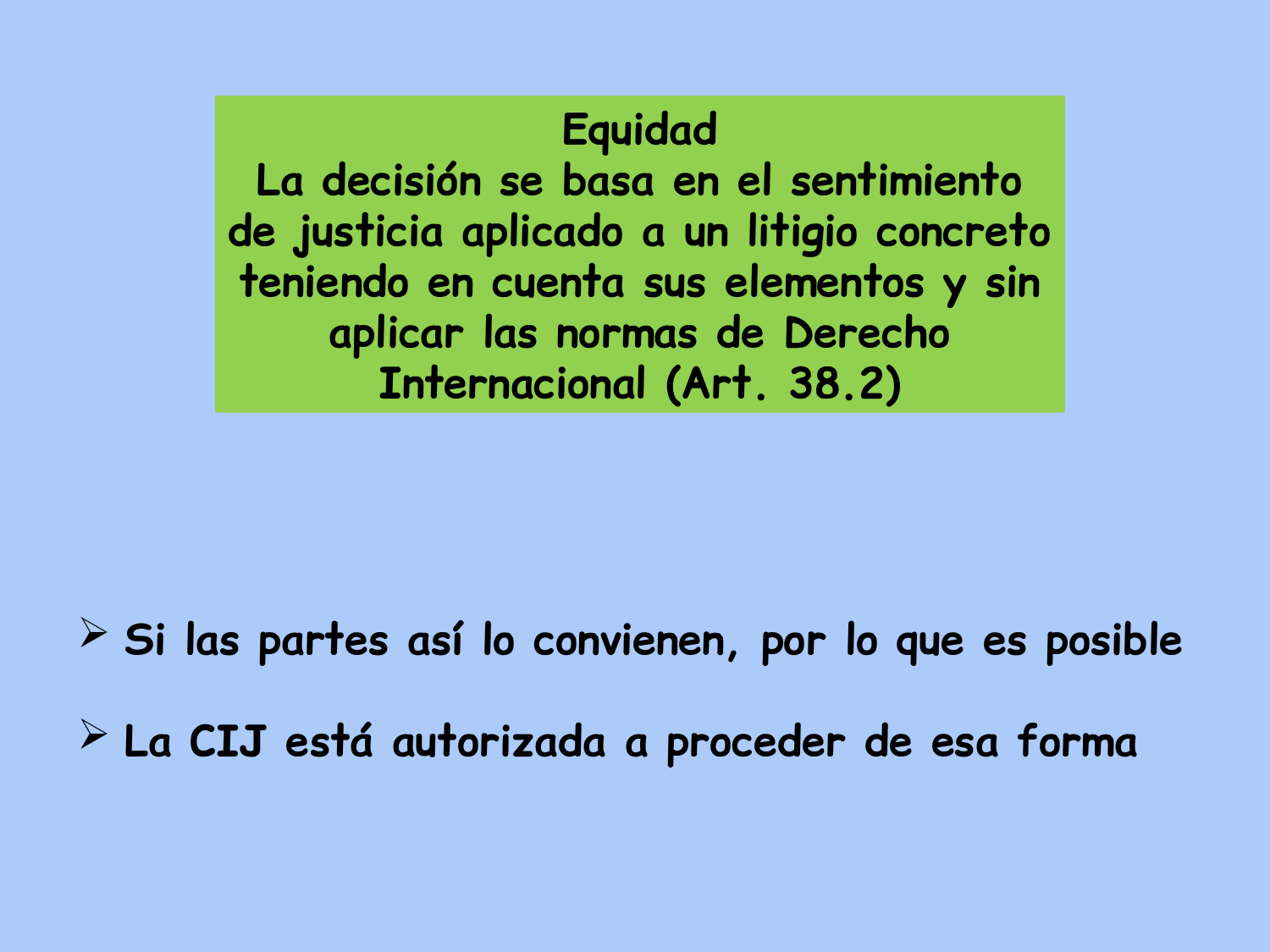

Equidad
La decisión se basa en el sentimiento de justicia aplicado a un litigio concreto teniendo en cuenta sus elementos y sin aplicar las normas de Derecho Internacional (Art. 38.2)
Si las partes así lo convienen, por lo que es posible

La CIJ está autorizada a proceder de esa forma